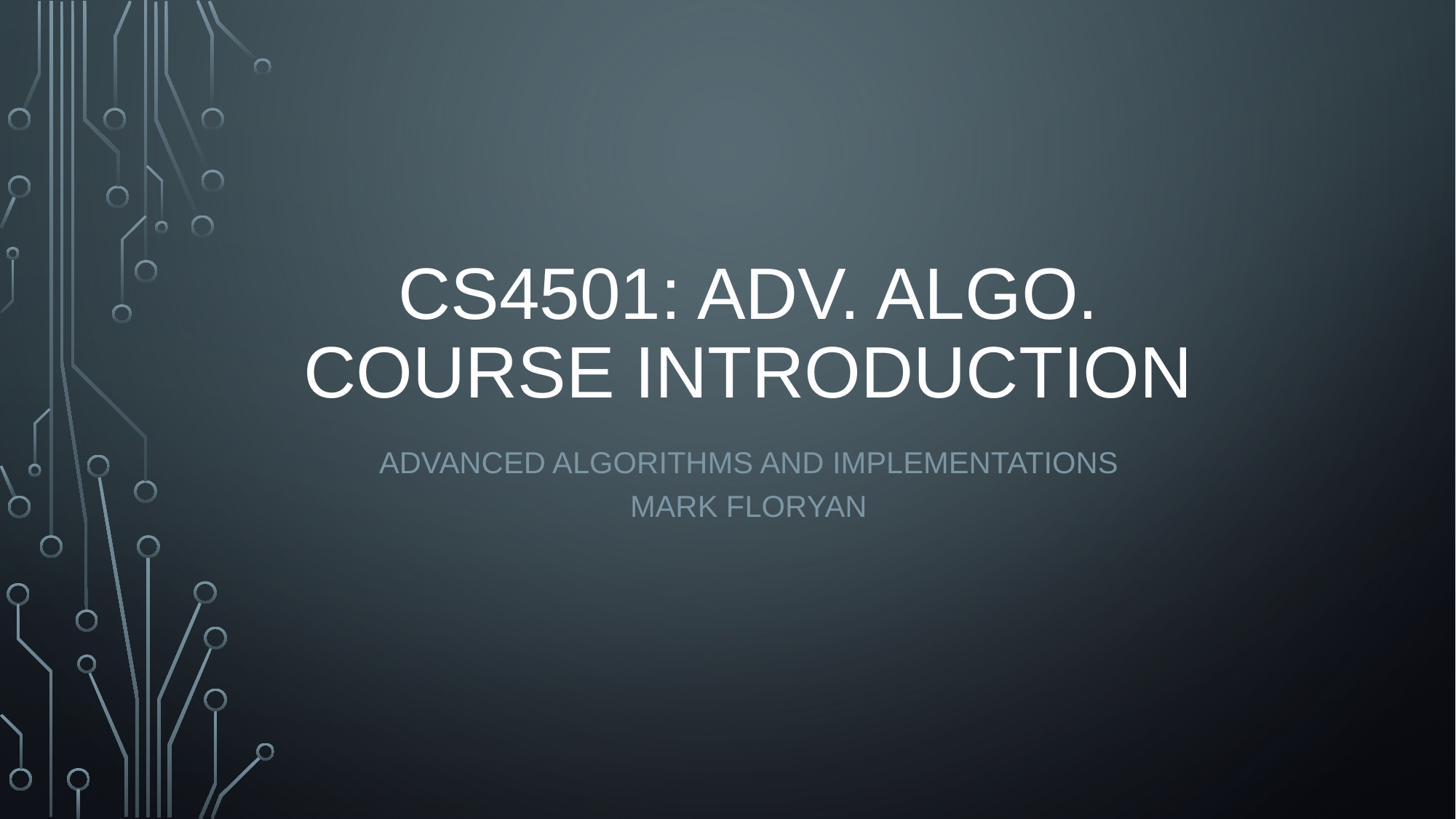

# CS4501: Adv. Algo. Course Introduction
Advanced Algorithms and Implementations
Mark Floryan